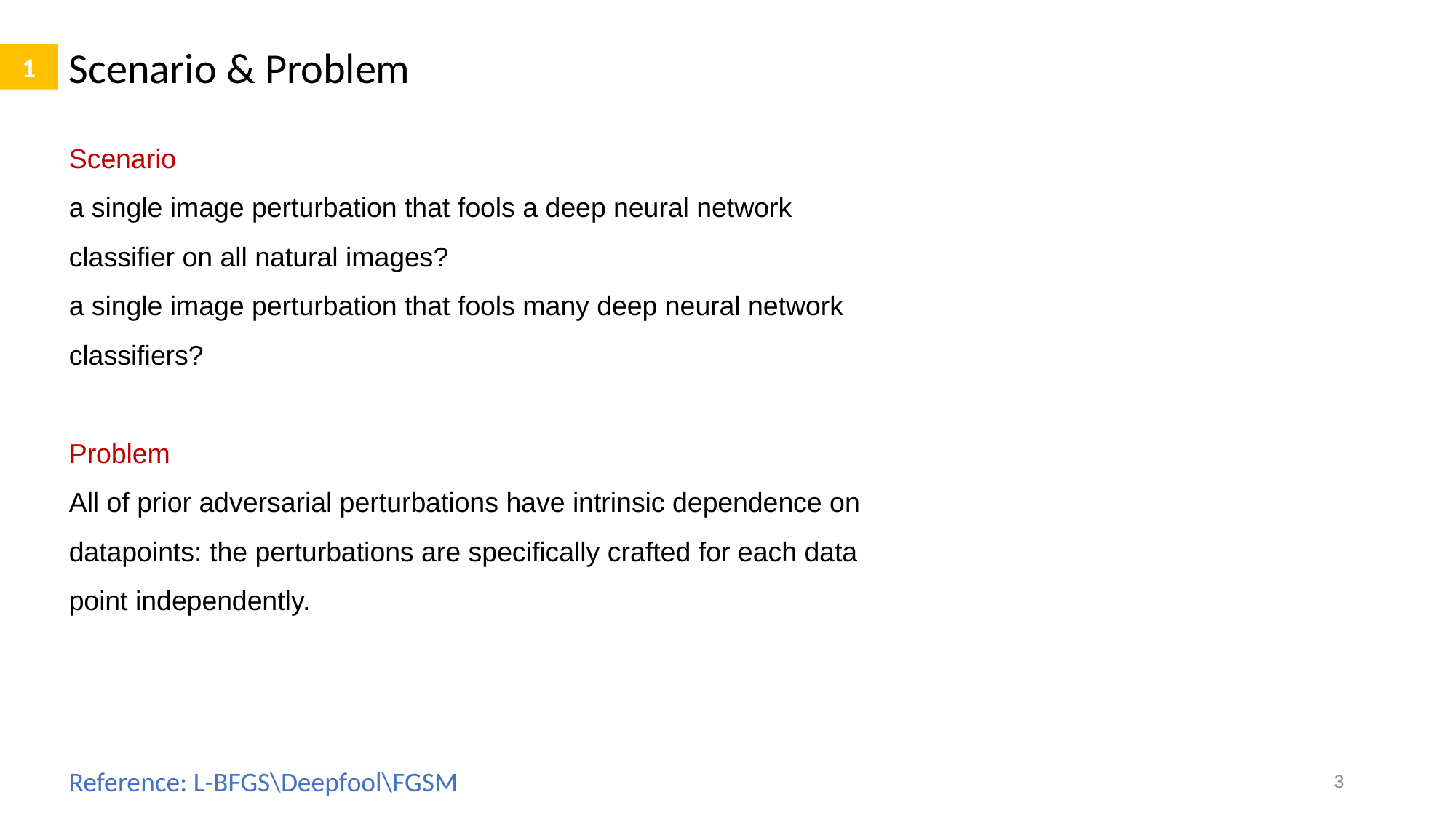

Scenario & Problem
1
Scenario
a single image perturbation that fools a deep neural network classifier on all natural images?
a single image perturbation that fools many deep neural network classifiers?

Problem
All of prior adversarial perturbations have intrinsic dependence on datapoints: the perturbations are specifically crafted for each data point independently.
Reference: L-BFGS\Deepfool\FGSM
3